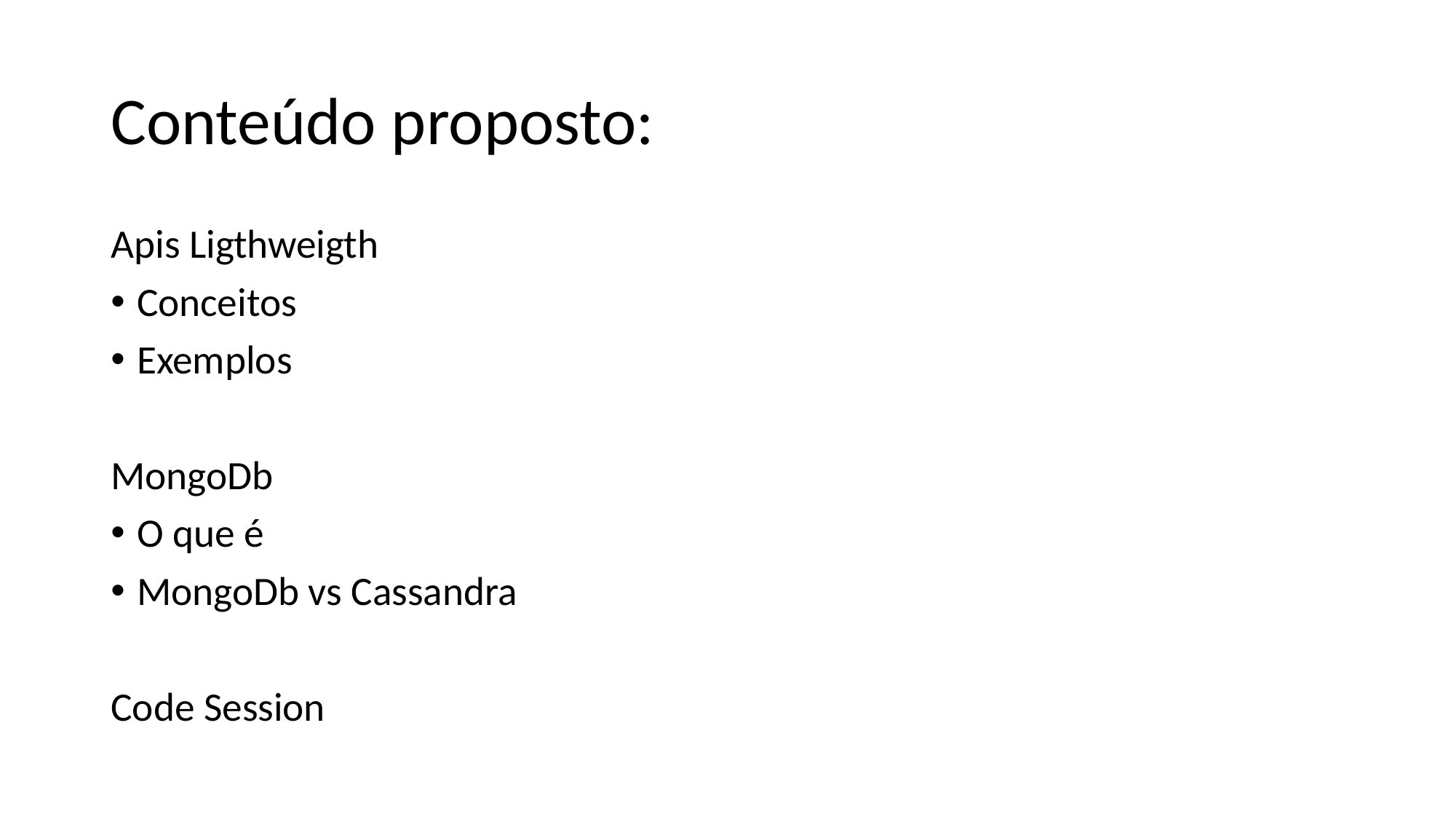

# Conteúdo proposto:
Apis Ligthweigth
Conceitos
Exemplos

MongoDb
O que é
MongoDb vs Cassandra

Code Session